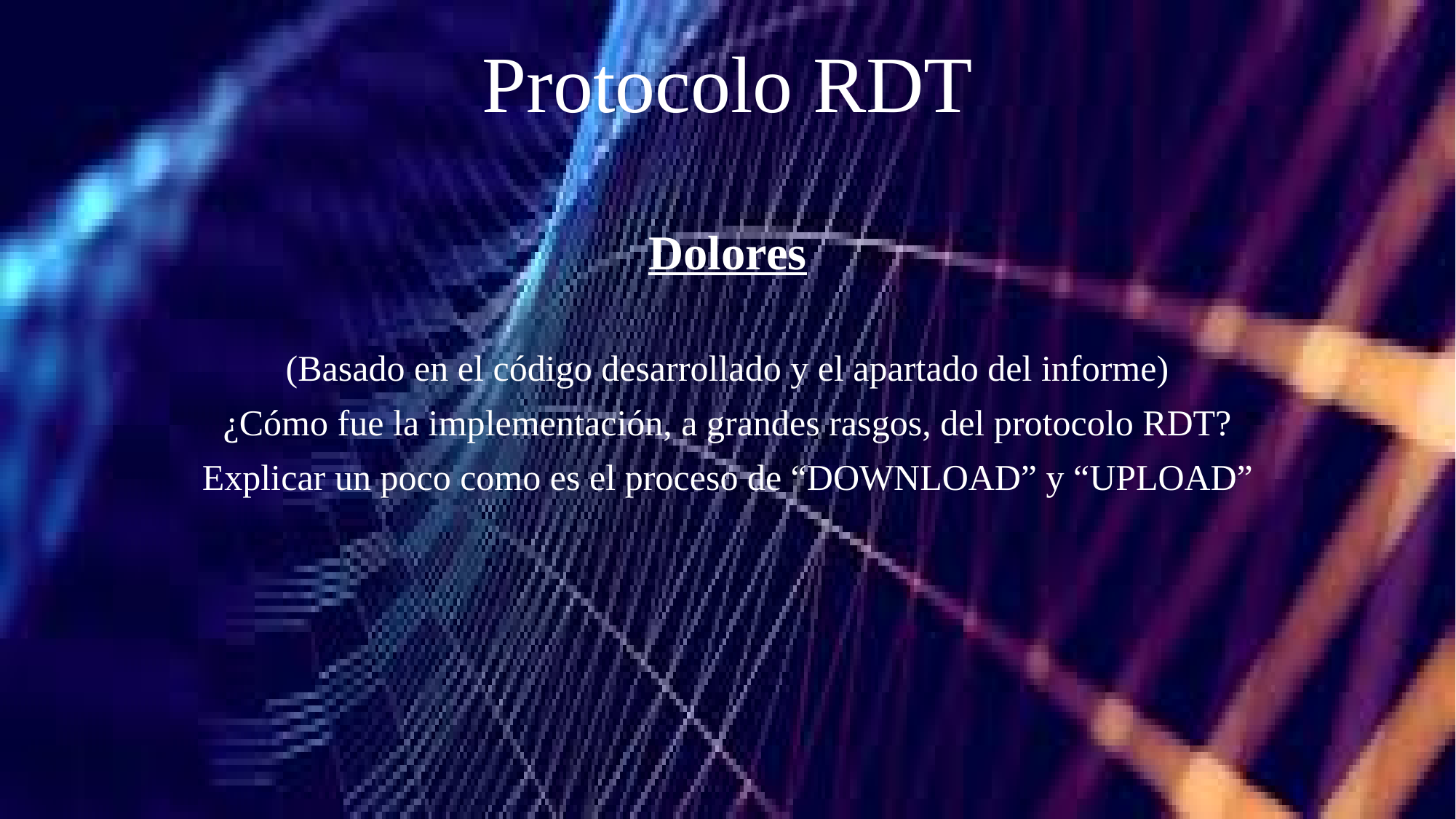

# Protocolo RDT
Dolores

(Basado en el código desarrollado y el apartado del informe)
¿Cómo fue la implementación, a grandes rasgos, del protocolo RDT?
Explicar un poco como es el proceso de “DOWNLOAD” y “UPLOAD”